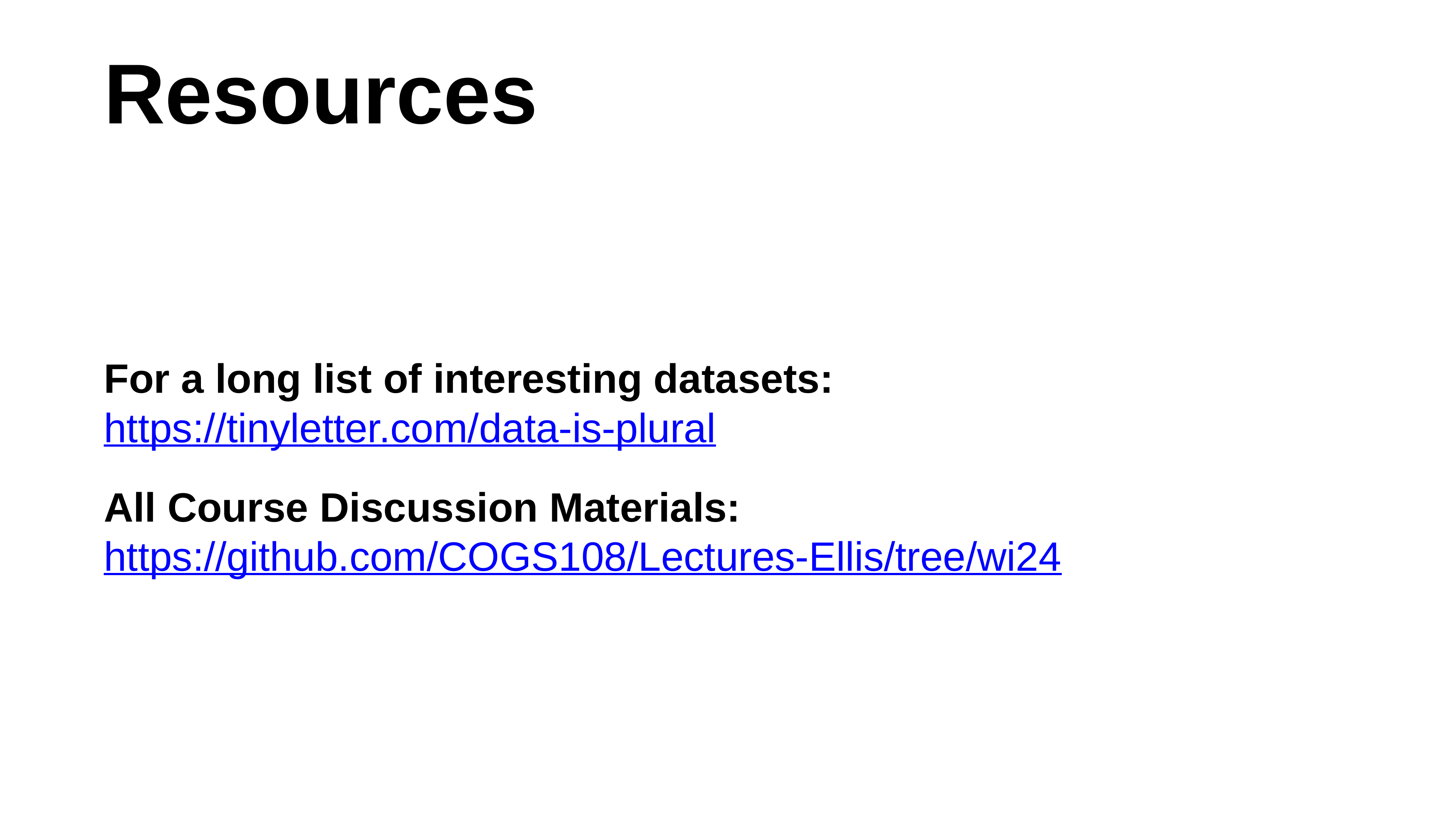

# Resources
For a long list of interesting datasets:
https://tinyletter.com/data-is-plural
All Course Discussion Materials:
https://github.com/COGS108/Lectures-Ellis/tree/wi24